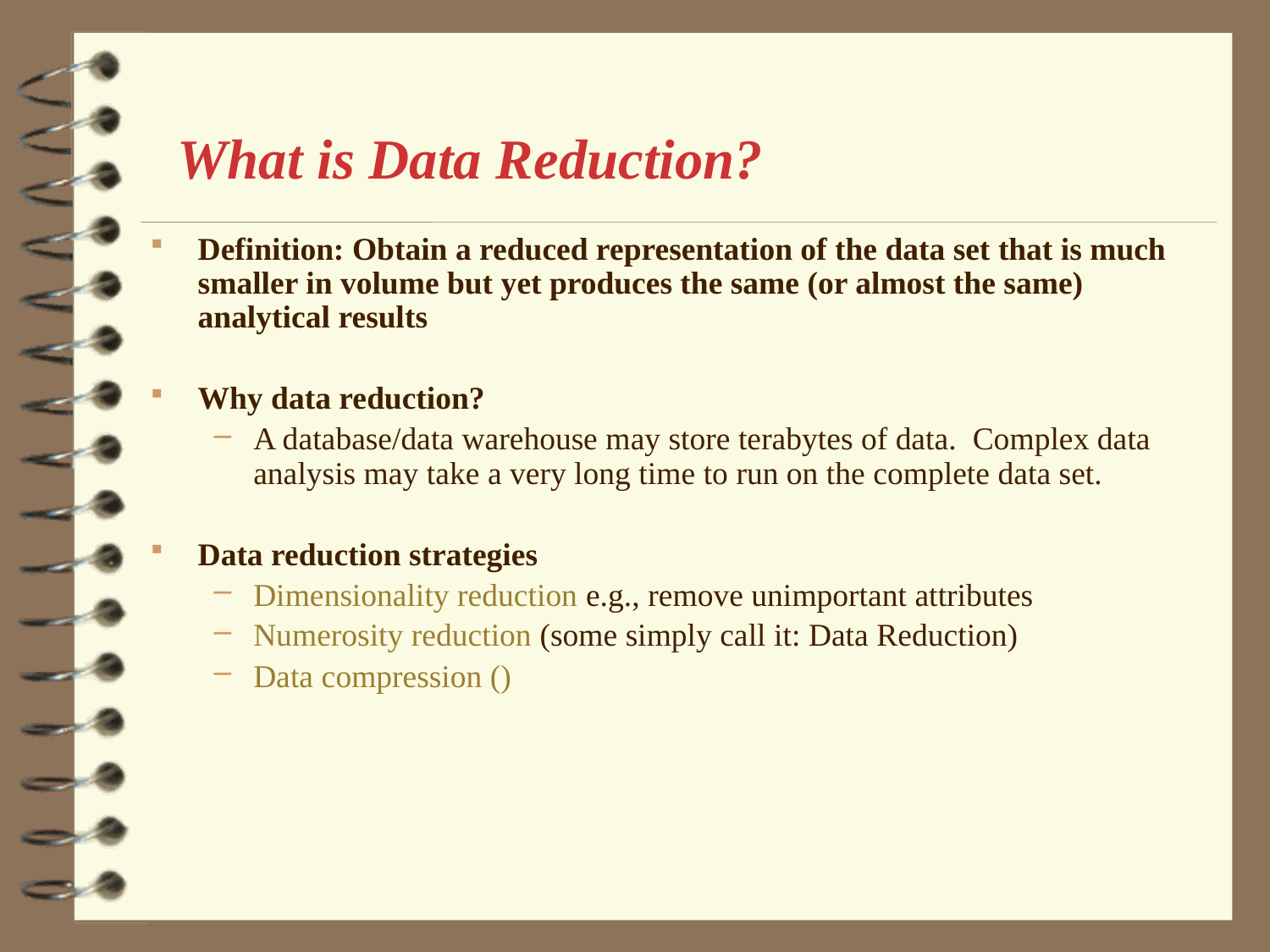

# What is Data Reduction?
Definition: Obtain a reduced representation of the data set that is much smaller in volume but yet produces the same (or almost the same) analytical results

Why data reduction?
A database/data warehouse may store terabytes of data.  Complex data analysis may take a very long time to run on the complete data set.

Data reduction strategies
Dimensionality reduction e.g., remove unimportant attributes
Numerosity reduction (some simply call it: Data Reduction)
Data compression ()